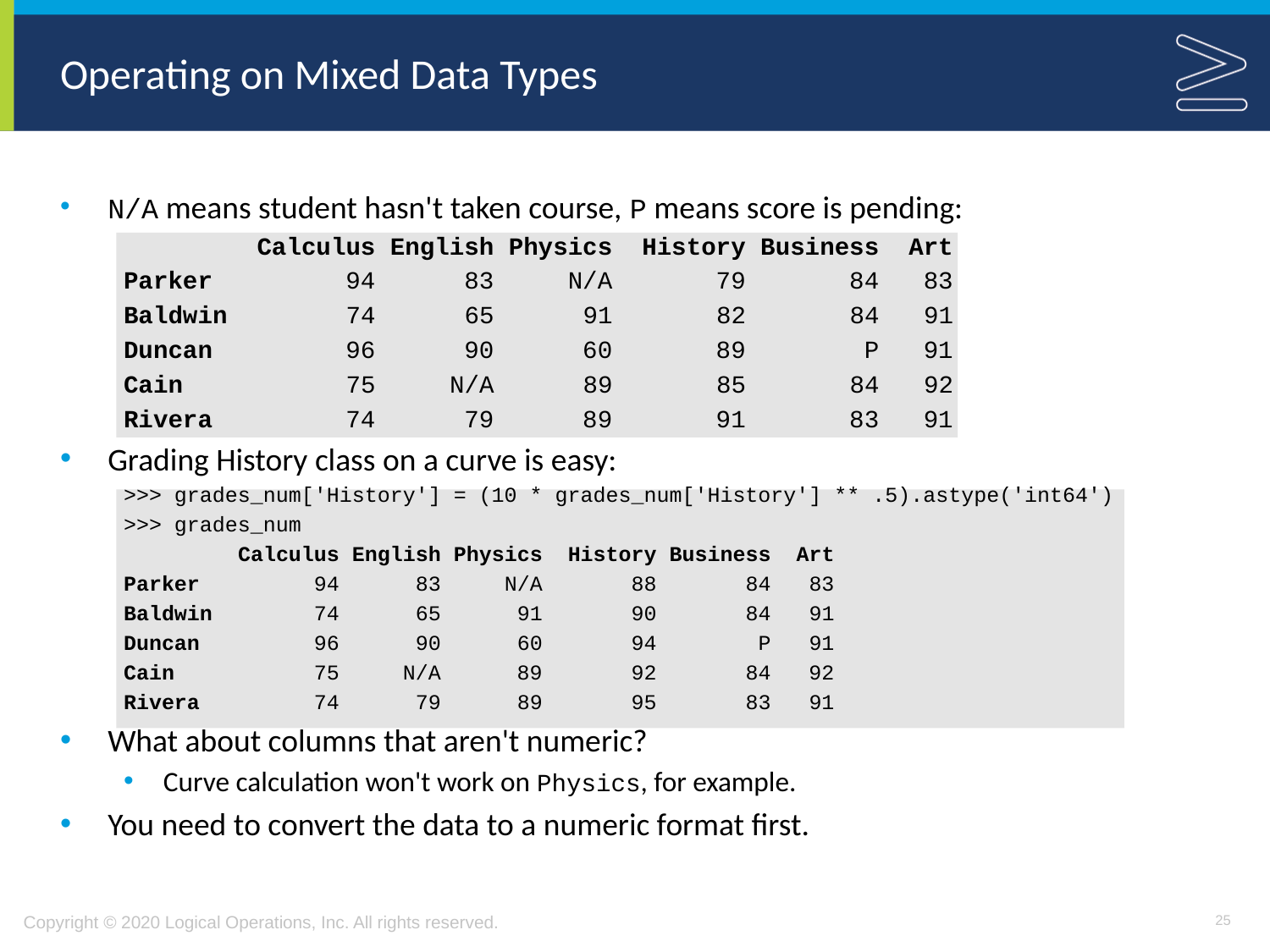

# Operating on Mixed Data Types
N/A means student hasn't taken course, P means score is pending:
         Calculus English Physics  History Business  Art
Parker         94      83     N/A       79       84   83
Baldwin        74      65      91       82       84   91
Duncan         96      90      60       89        P   91
Cain           75     N/A      89       85       84   92
Rivera         74      79      89       91       83   91
Grading History class on a curve is easy:
>>> grades_num['History'] = (10 * grades_num['History'] ** .5).astype('int64')
>>> grades_num
         Calculus English Physics  History Business  Art
Parker         94      83     N/A       88       84   83
Baldwin        74      65      91       90       84   91
Duncan         96      90      60       94        P   91
Cain           75     N/A      89       92       84   92
Rivera         74      79      89       95       83   91
What about columns that aren't numeric?
Curve calculation won't work on Physics, for example.
You need to convert the data to a numeric format first.

25